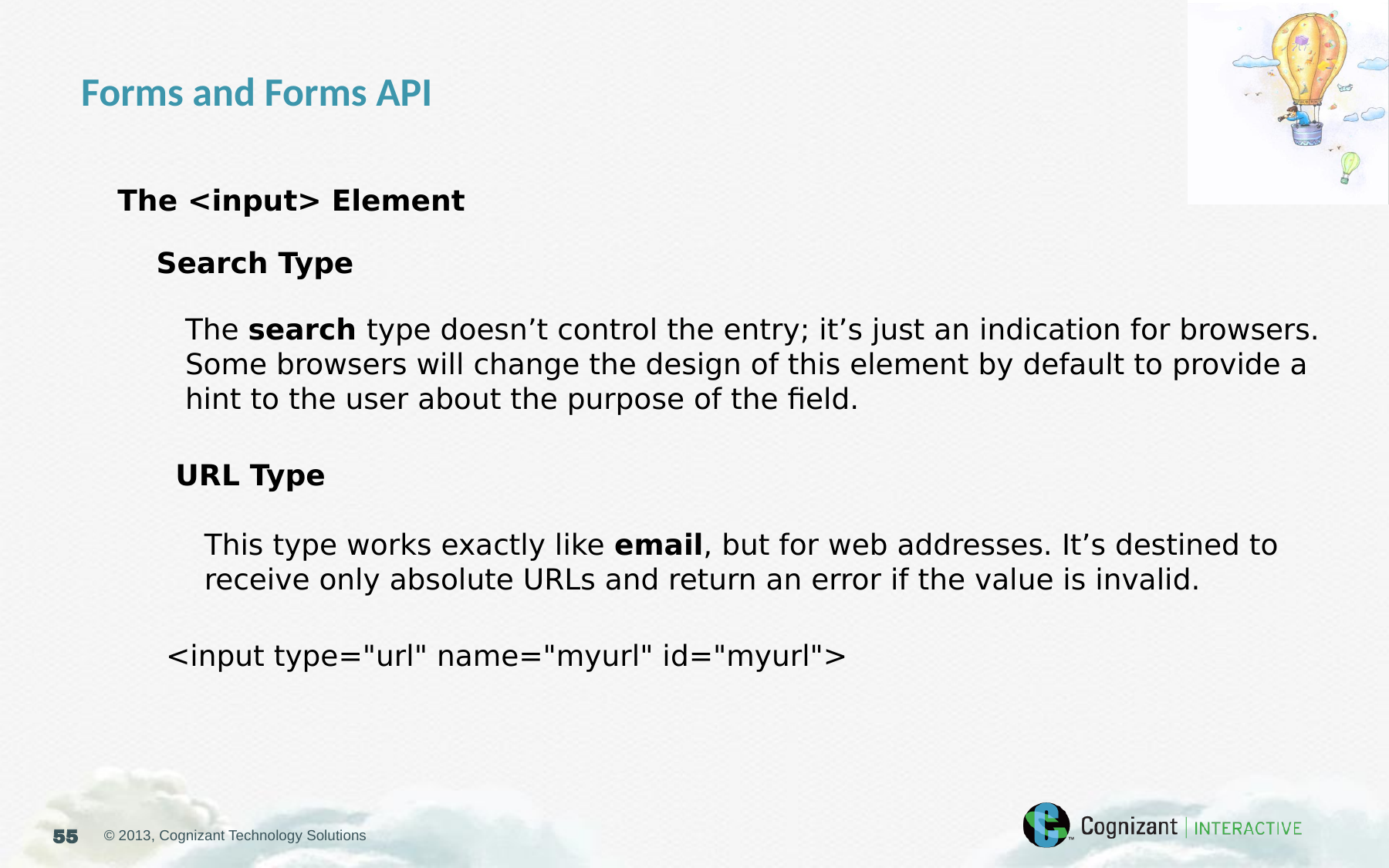

Forms and Forms API
The <input> Element
Search Type
The search type doesn’t control the entry; it’s just an indication for browsers. Some browsers will change the design of this element by default to provide a hint to the user about the purpose of the field.
URL Type
This type works exactly like email, but for web addresses. It’s destined to receive only absolute URLs and return an error if the value is invalid.
<input type="url" name="myurl" id="myurl">